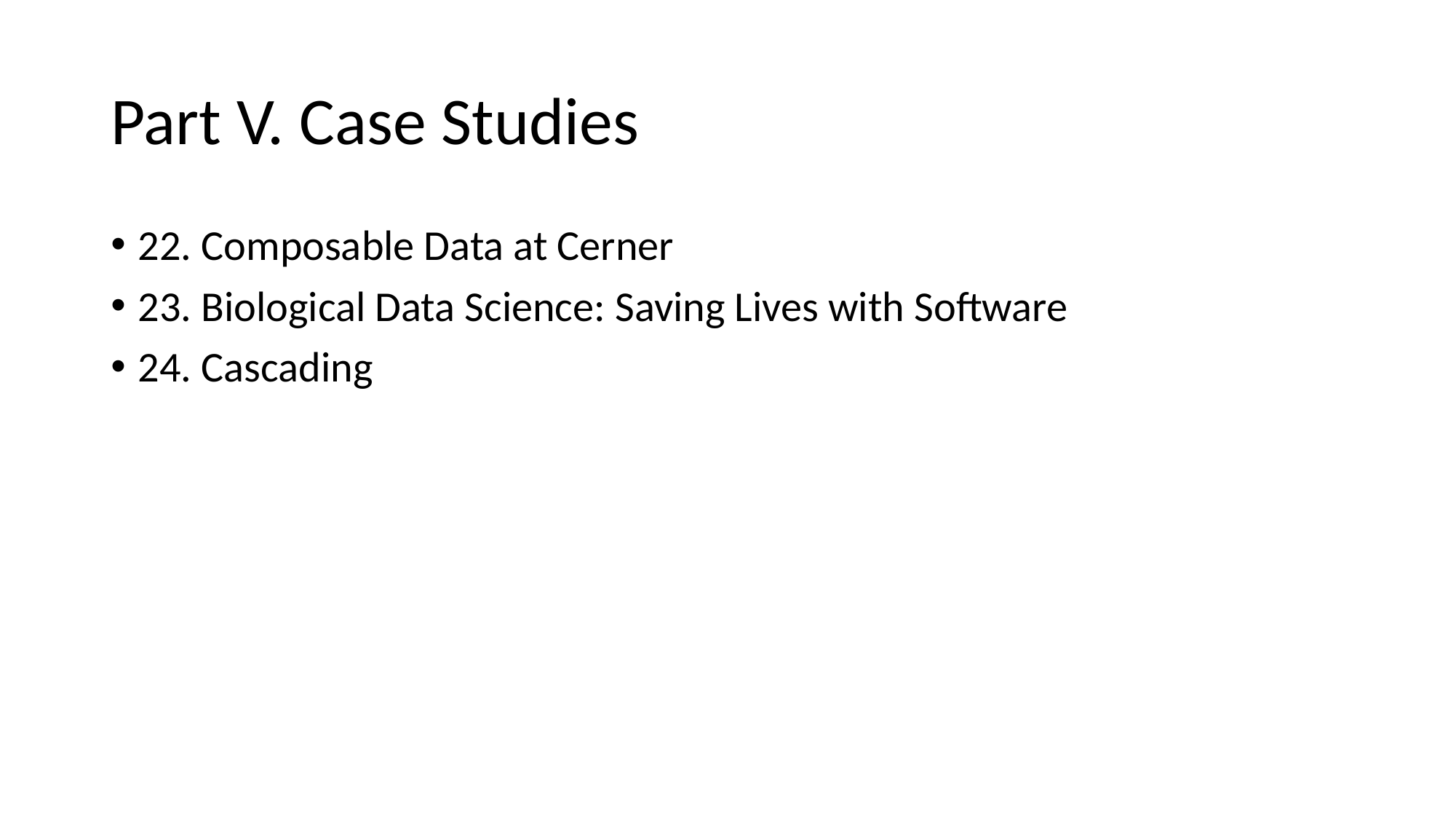

# Part V. Case Studies
22. Composable Data at Cerner
23. Biological Data Science: Saving Lives with Software
24. Cascading